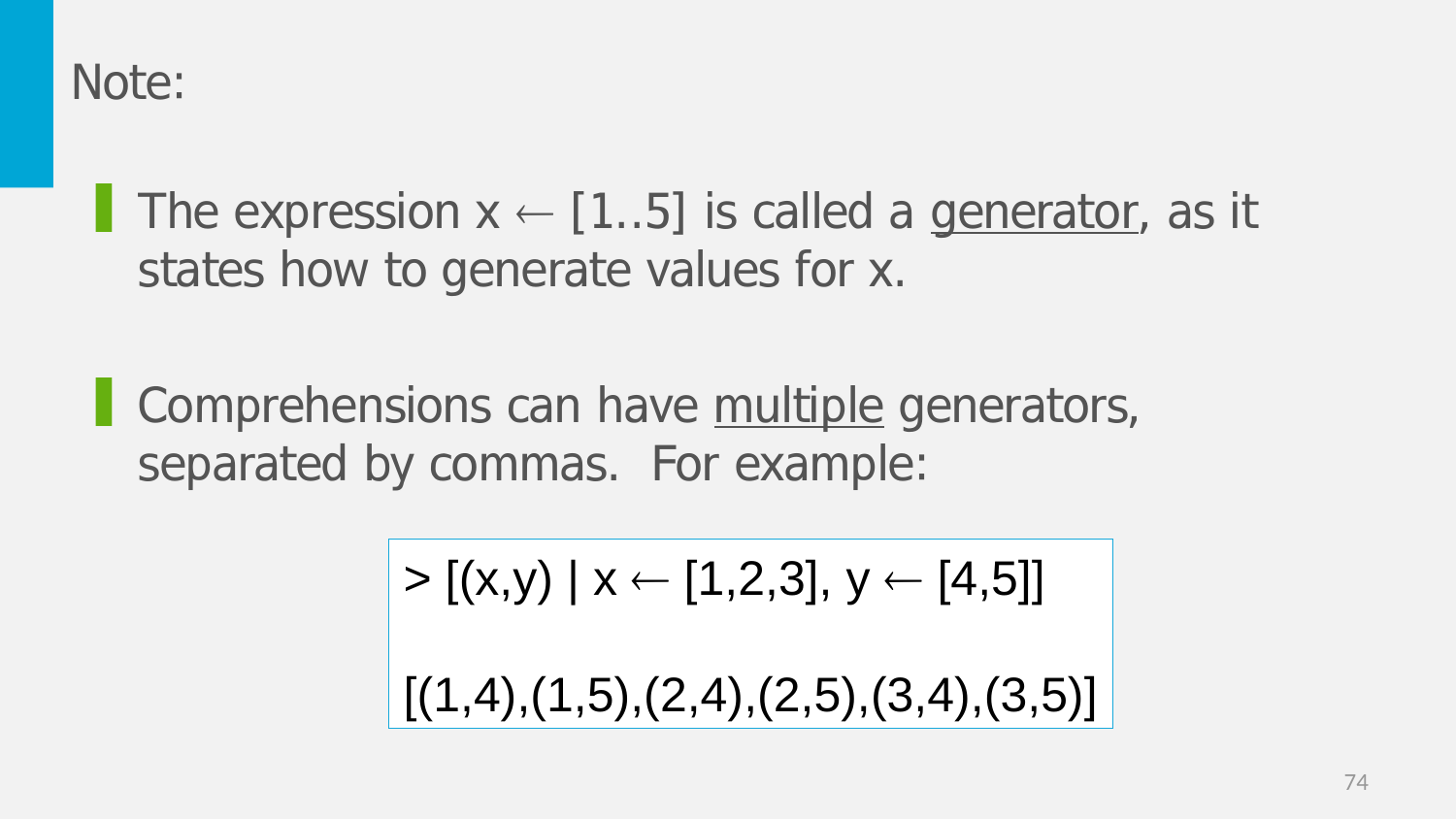

Note:
The expression x ← [1..5] is called a generator, as it states how to generate values for x.

Comprehensions can have multiple generators, separated by commas.  For example:
> [(x,y) | x ← [1,2,3], y ← [4,5]]

[(1,4),(1,5),(2,4),(2,5),(3,4),(3,5)]
74